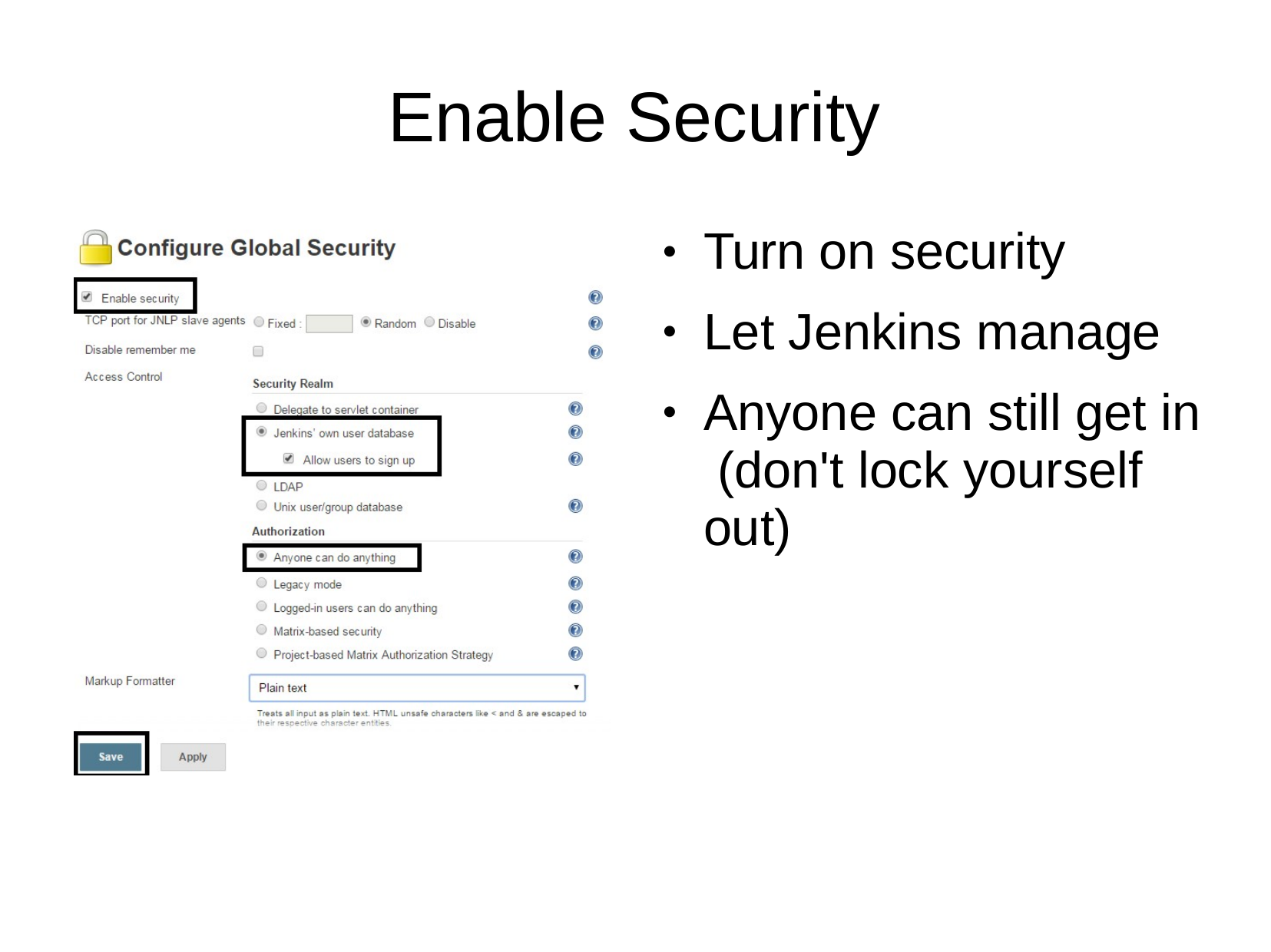

# Enable Security
Turn on security
Let Jenkins manage
Anyone can still get in  (don't lock yourself  out)

●
●
●